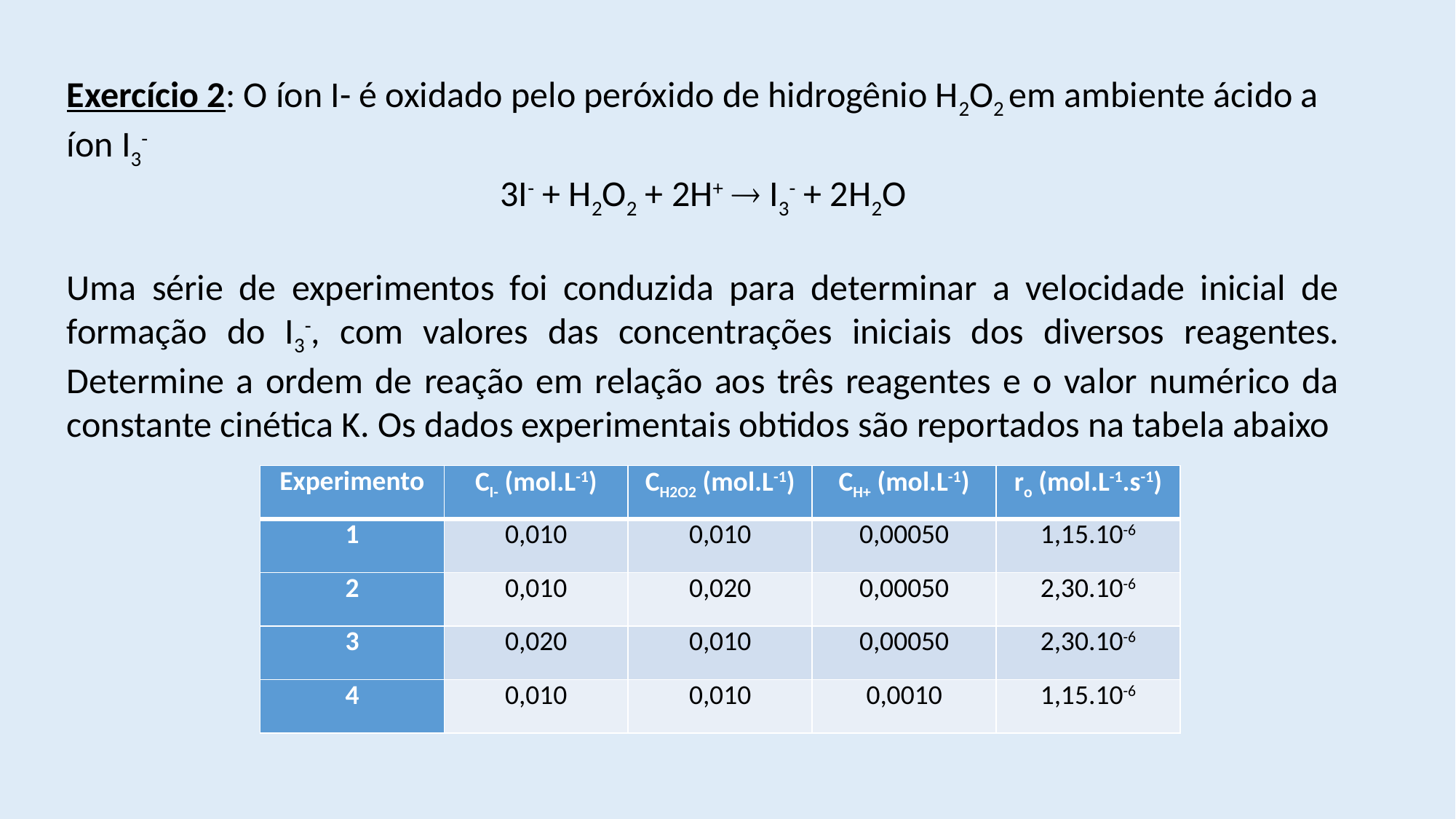

Exercício 2: O íon I- é oxidado pelo peróxido de hidrogênio H2O2 em ambiente ácido a íon I3-
3I- + H2O2 + 2H+ → I3- + 2H2O

Uma série de experimentos foi conduzida para determinar a velocidade inicial de formação do I3-, com valores das concentrações iniciais dos diversos reagentes. Determine a ordem de reação em relação aos três reagentes e o valor numérico da constante cinética K. Os dados experimentais obtidos são reportados na tabela abaixo
| Experimento | CI- (mol.L-1) | CH2O2 (mol.L-1) | CH+ (mol.L-1) | ro (mol.L-1.s-1) |
| --- | --- | --- | --- | --- |
| 1 | 0,010 | 0,010 | 0,00050 | 1,15.10-6 |
| 2 | 0,010 | 0,020 | 0,00050 | 2,30.10-6 |
| 3 | 0,020 | 0,010 | 0,00050 | 2,30.10-6 |
| 4 | 0,010 | 0,010 | 0,0010 | 1,15.10-6 |